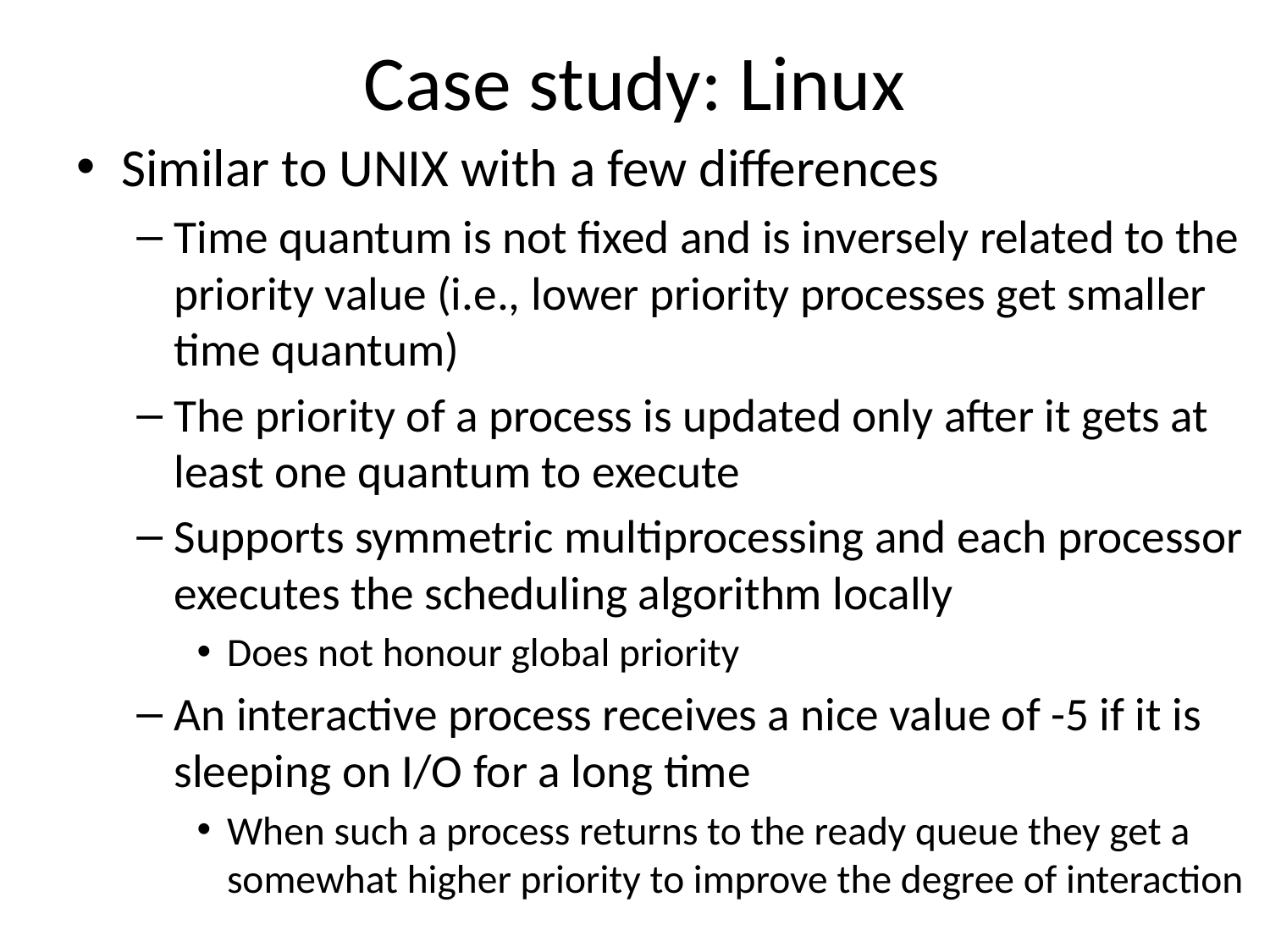

# Case study: Linux
Similar to UNIX with a few differences
Time quantum is not fixed and is inversely related to the priority value (i.e., lower priority processes get smaller time quantum)
The priority of a process is updated only after it gets at least one quantum to execute
Supports symmetric multiprocessing and each processor executes the scheduling algorithm locally
Does not honour global priority
An interactive process receives a nice value of -5 if it is sleeping on I/O for a long time
When such a process returns to the ready queue they get a somewhat higher priority to improve the degree of interaction